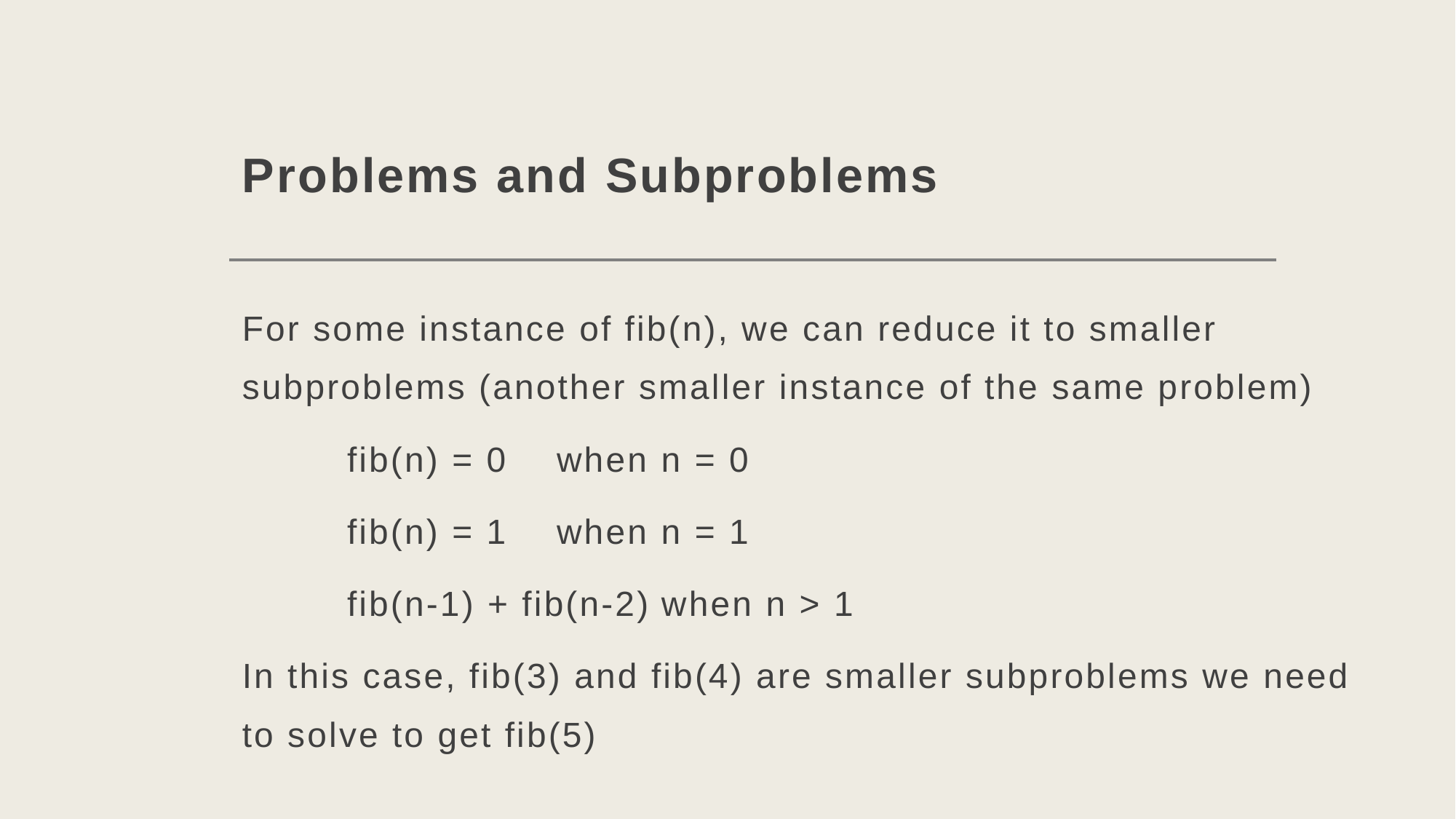

# Problems and Subproblems
For some instance of fib(n), we can reduce it to smaller subproblems (another smaller instance of the same problem)
	fib(n) = 0		when n = 0
	fib(n) = 1		when n = 1
	fib(n-1) + fib(n-2)	when n > 1
In this case, fib(3) and fib(4) are smaller subproblems we need to solve to get fib(5)